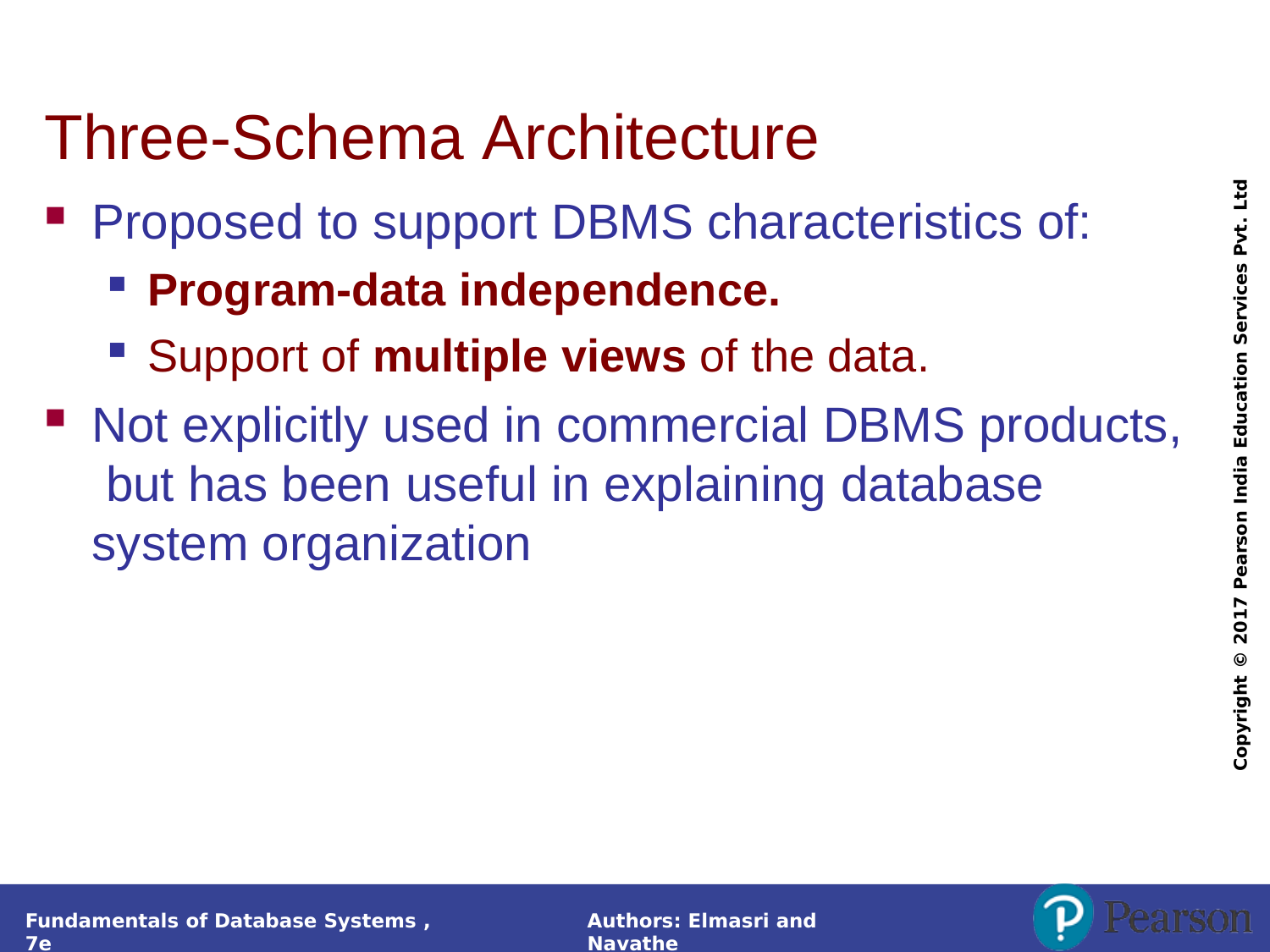

# Three-Schema Architecture
Copyright © 2017 Pearson India Education Services Pvt. Ltd
Proposed to support DBMS characteristics of:
Program-data independence.
Support of multiple views of the data.
Not explicitly used in commercial DBMS products,  but has been useful in explaining database  system organization
Authors: Elmasri and Navathe
Fundamentals of Database Systems , 7e